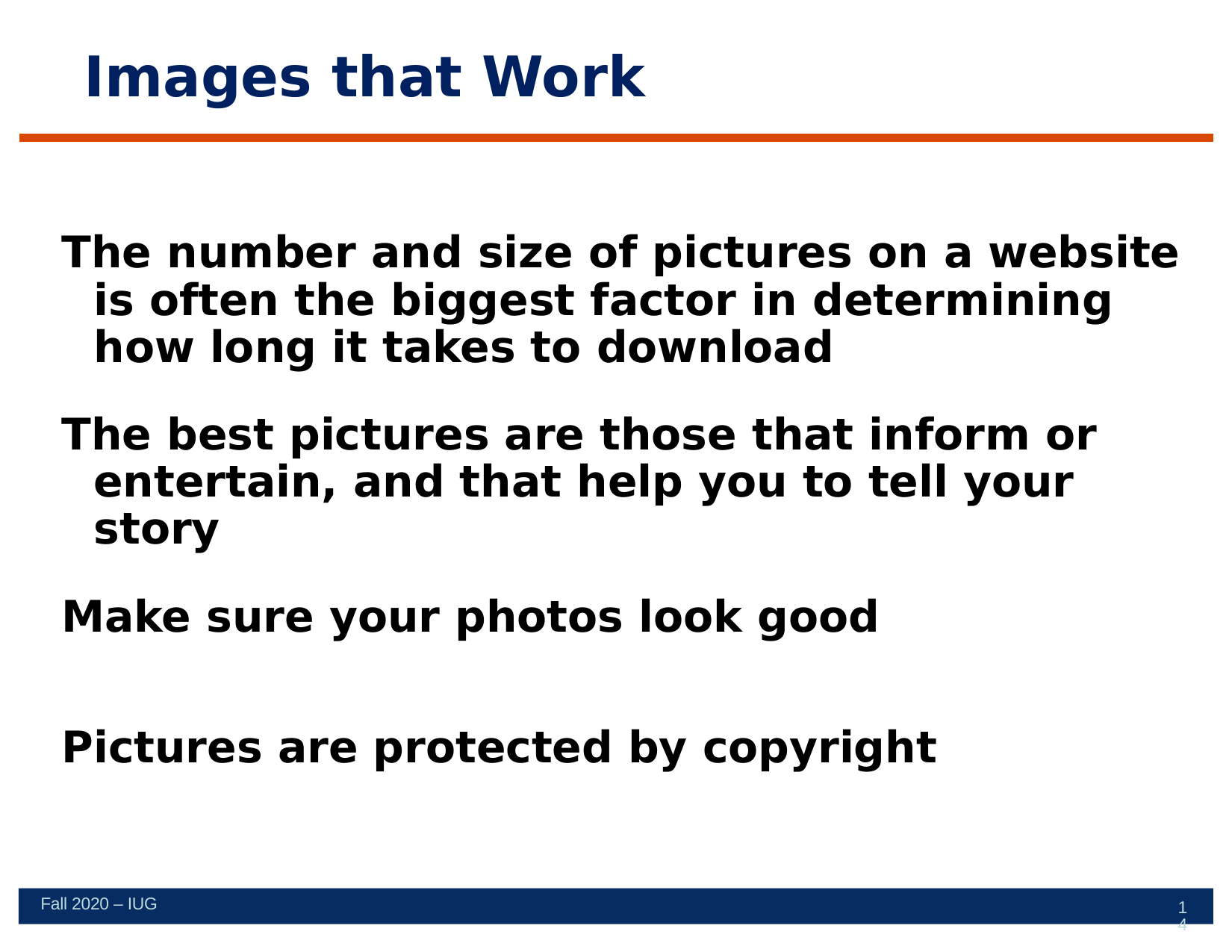

# Images that Work

The number and size of pictures on a website is often the biggest factor in determining how long it takes to download
The best pictures are those that inform or entertain, and that help you to tell your story
Make sure your photos look good

Pictures are protected by copyright

Fall 2020 – IUG
14